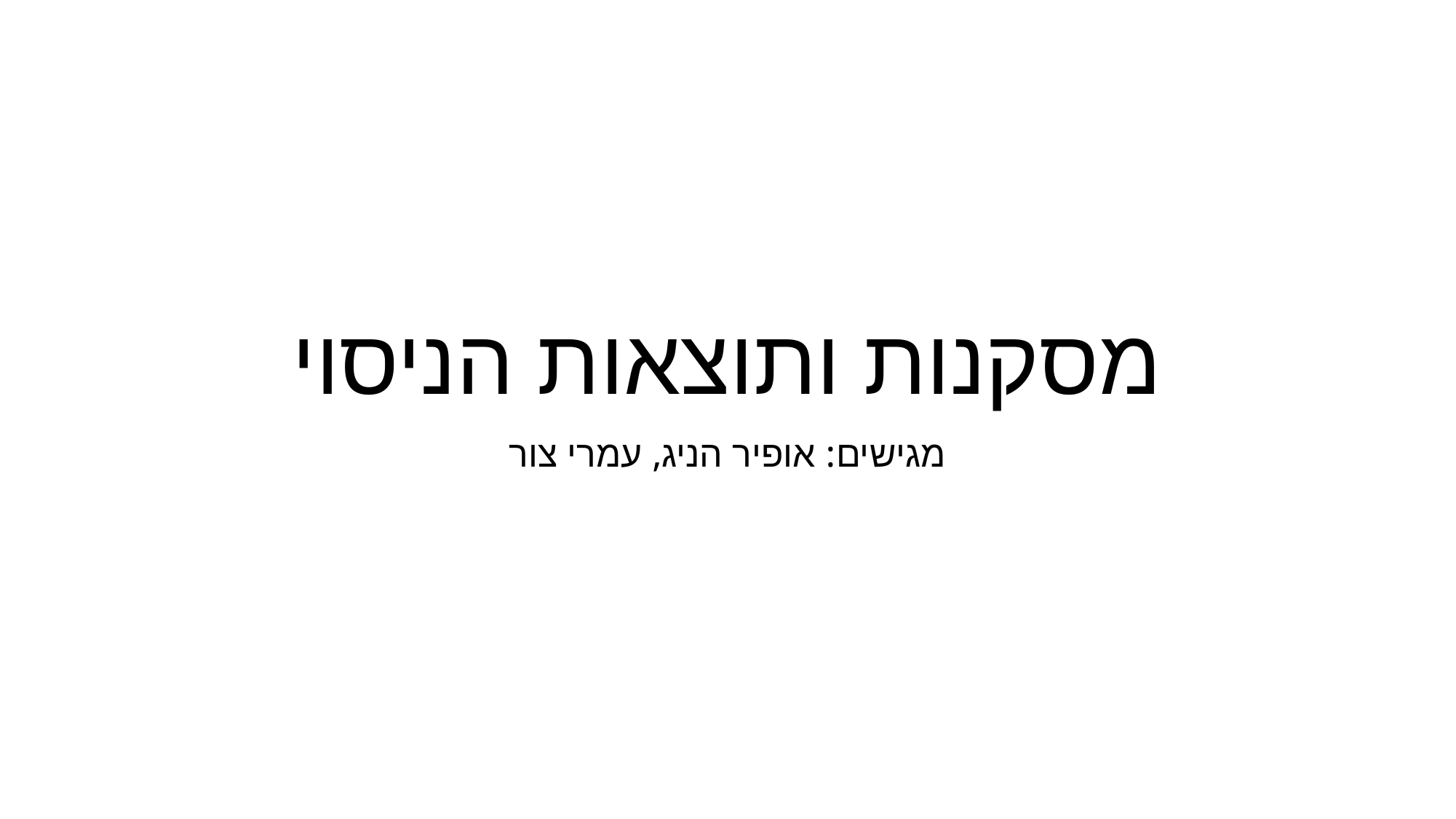

# מסקנות ותוצאות הניסוי
מגישים: אופיר הניג, עמרי צור